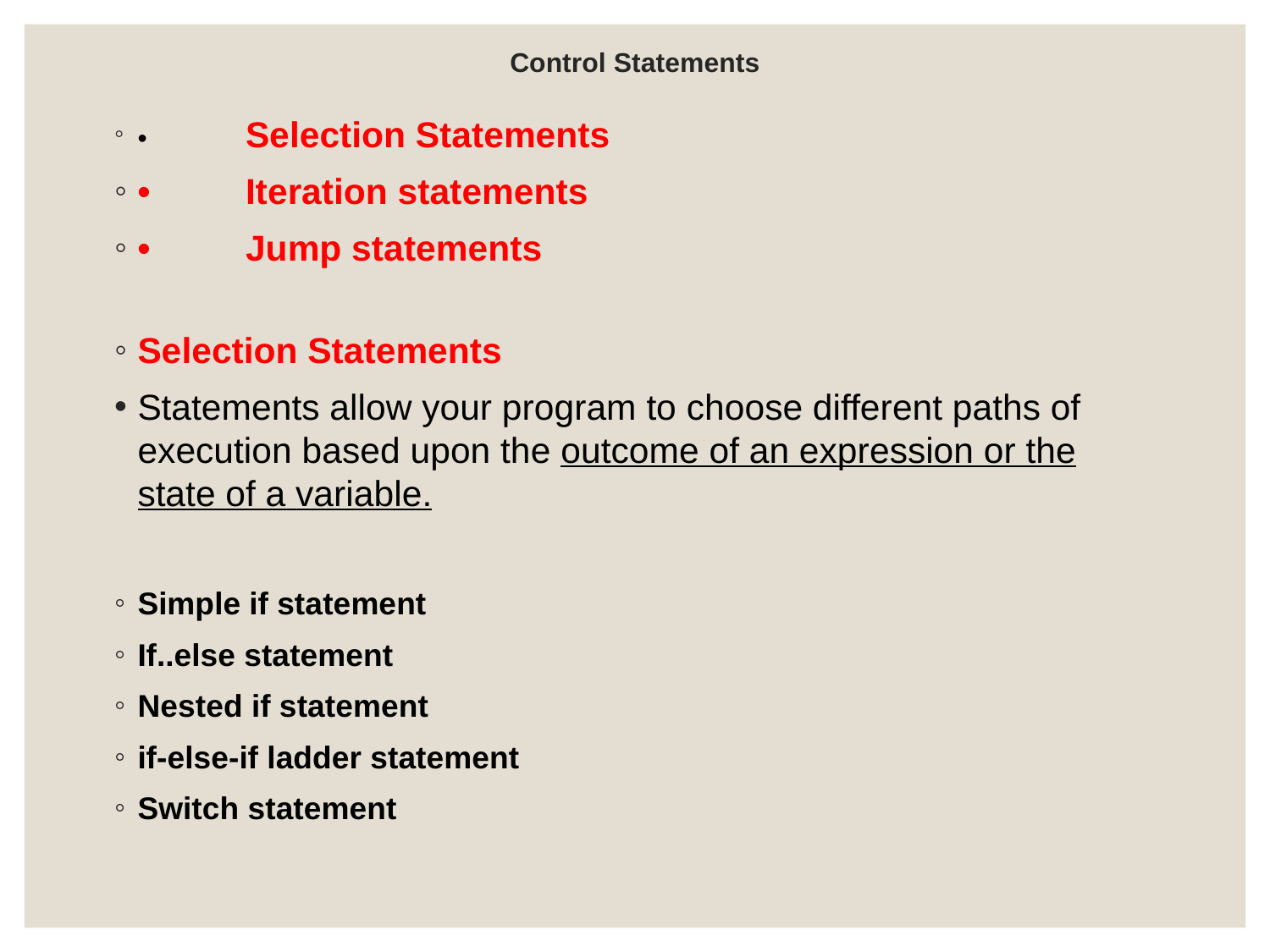

# Control Statements
•	Selection Statements
•	Iteration statements
•	Jump statements

Selection Statements
Statements allow your program to choose different paths of execution based upon the outcome of an expression or the state of a variable.

Simple if statement
If..else statement
Nested if statement
if-else-if ladder statement
Switch statement